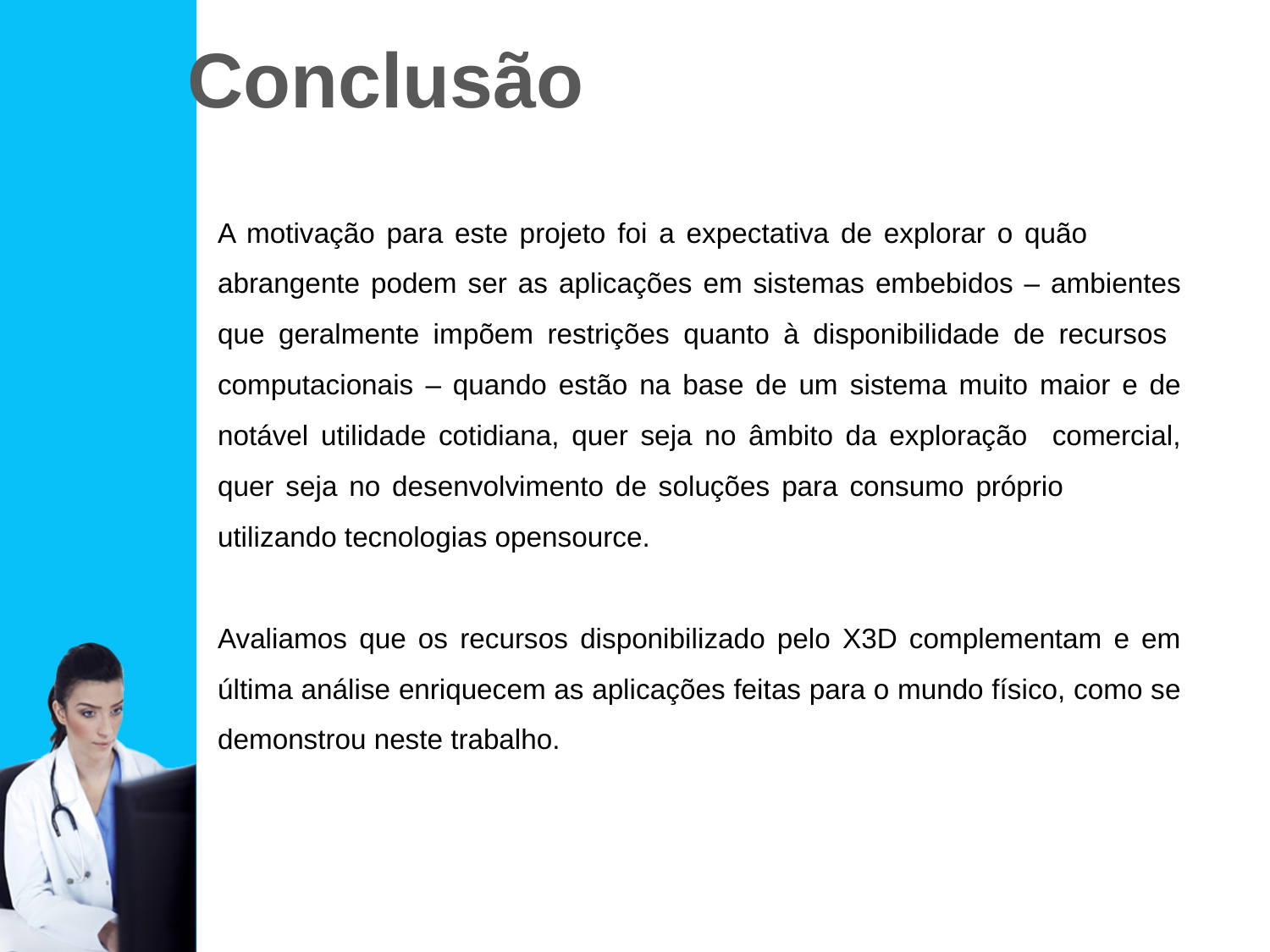

Conclusão
A motivação para este projeto foi a expectativa de explorar o quão         abrangente podem ser as aplicações em sistemas embebidos – ambientes que geralmente impõem restrições quanto à disponibilidade de recursos  computacionais – quando estão na base de um sistema muito maior e de notável utilidade cotidiana, quer seja no âmbito da exploração  comercial, quer seja no desenvolvimento de soluções para consumo próprio           utilizando tecnologias opensource.

Avaliamos que os recursos disponibilizado pelo X3D complementam e em última análise enriquecem as aplicações feitas para o mundo físico, como se demonstrou neste trabalho.